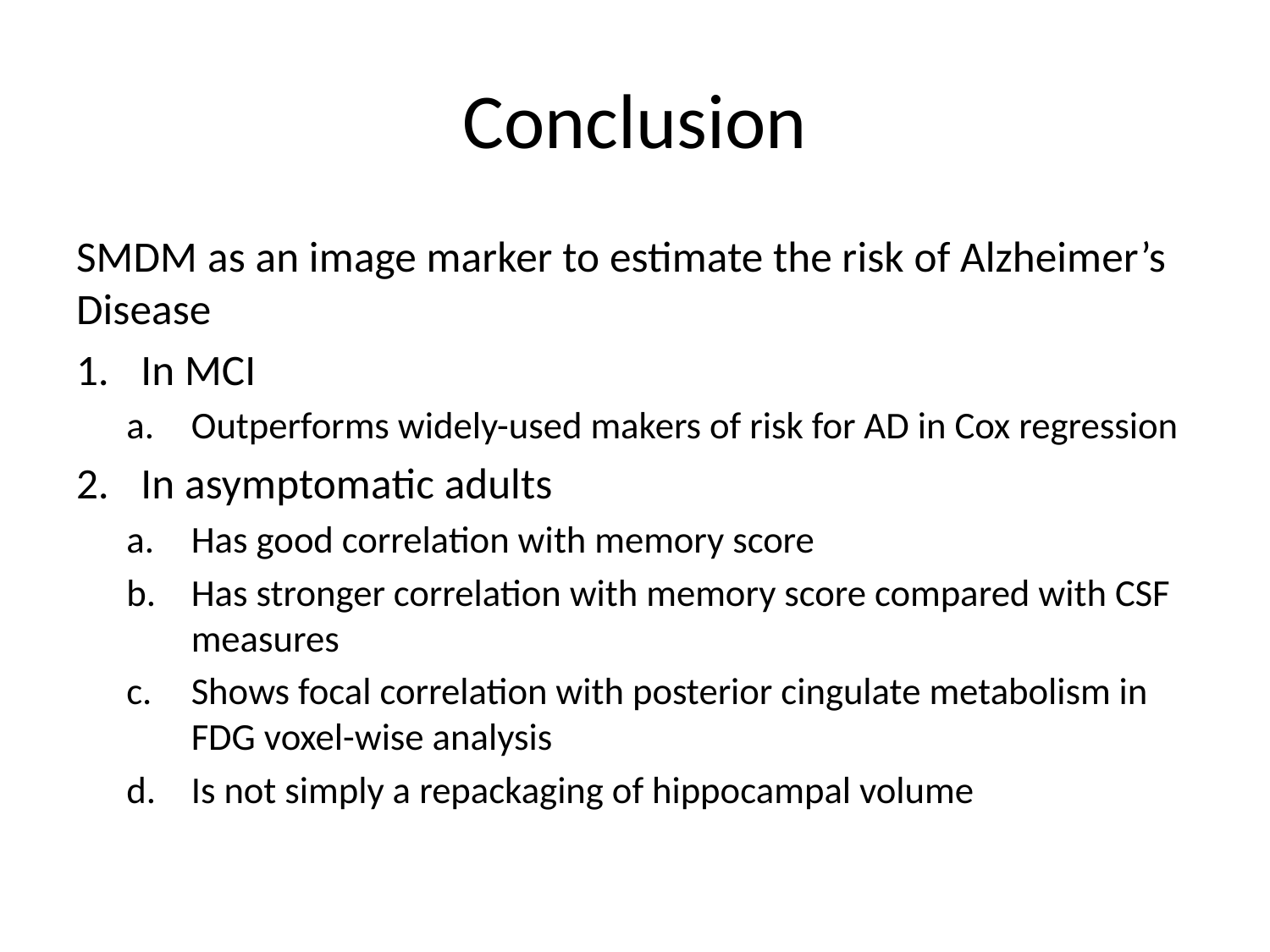

# Conclusion
SMDM as an image marker to estimate the risk of Alzheimer’s Disease
In MCI
Outperforms widely-used makers of risk for AD in Cox regression
In asymptomatic adults
Has good correlation with memory score
Has stronger correlation with memory score compared with CSF measures
Shows focal correlation with posterior cingulate metabolism in FDG voxel-wise analysis
Is not simply a repackaging of hippocampal volume